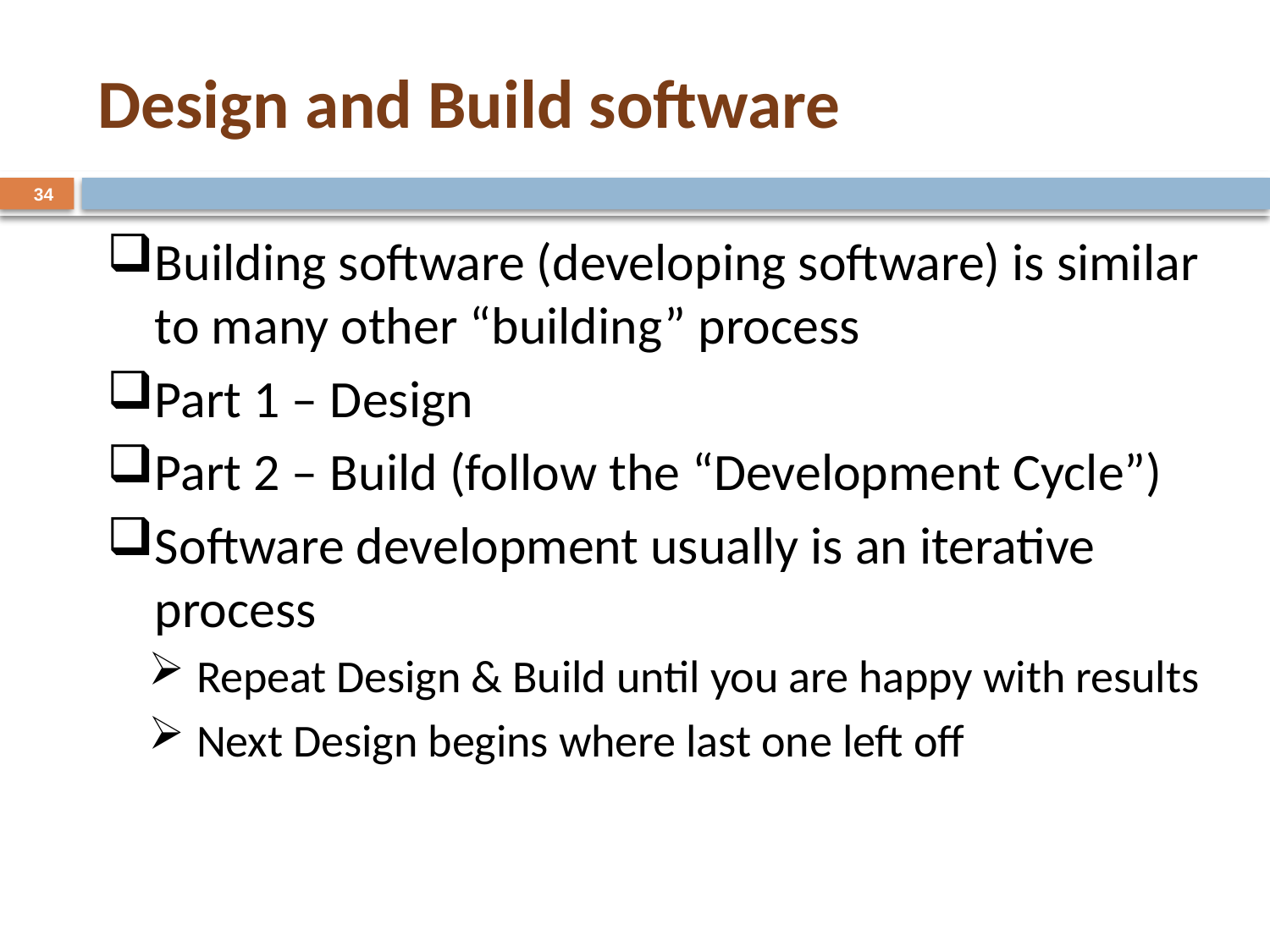

# Design and Build software
34
Building software (developing software) is similar to many other “building” process
Part 1 – Design
Part 2 – Build (follow the “Development Cycle”)
Software development usually is an iterative process
Repeat Design & Build until you are happy with results
Next Design begins where last one left off